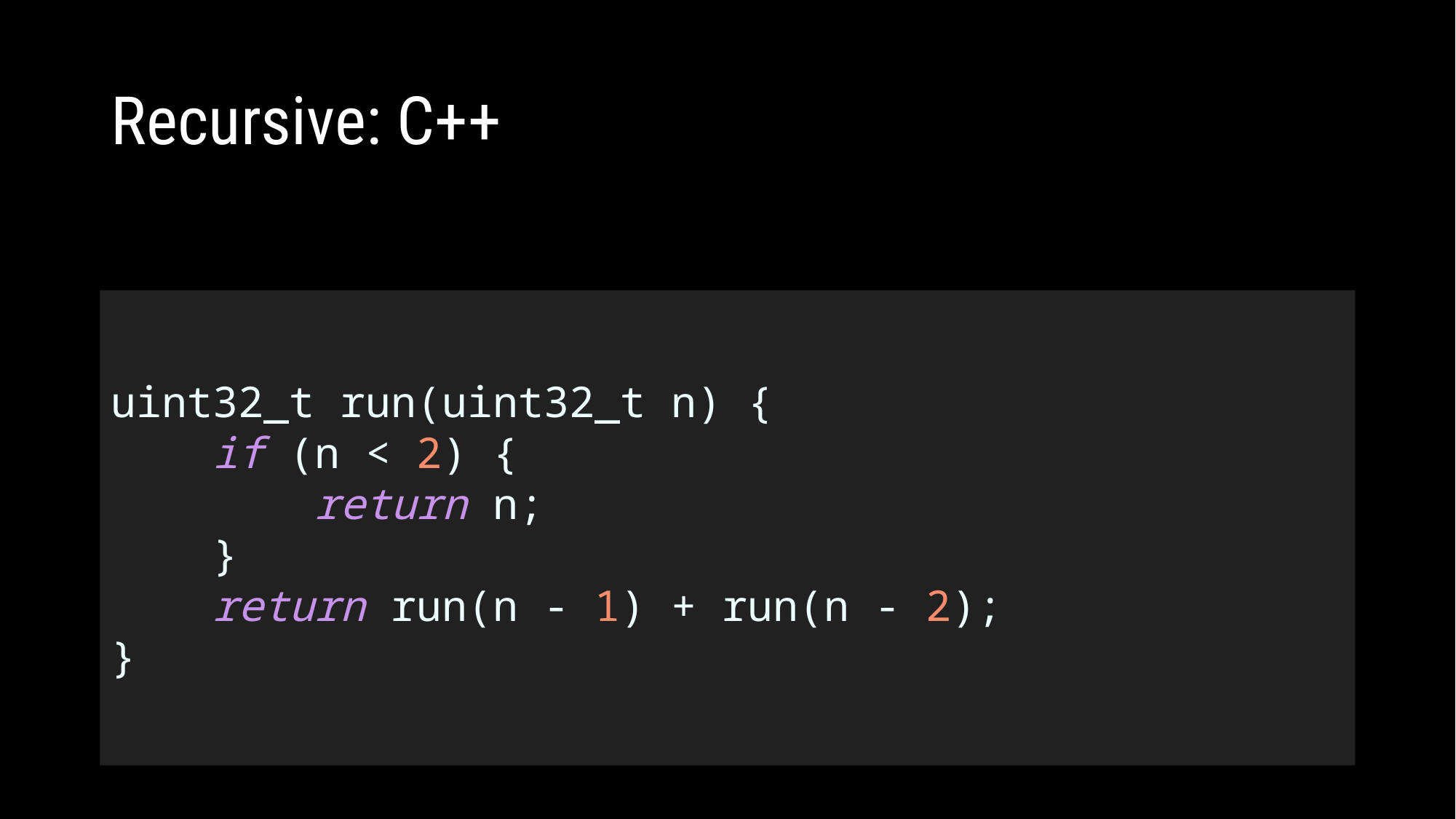

# Recursive: C++
uint32_t run(uint32_t n) {
    if (n < 2) {
        return n;
    }
    return run(n - 1) + run(n - 2);
}